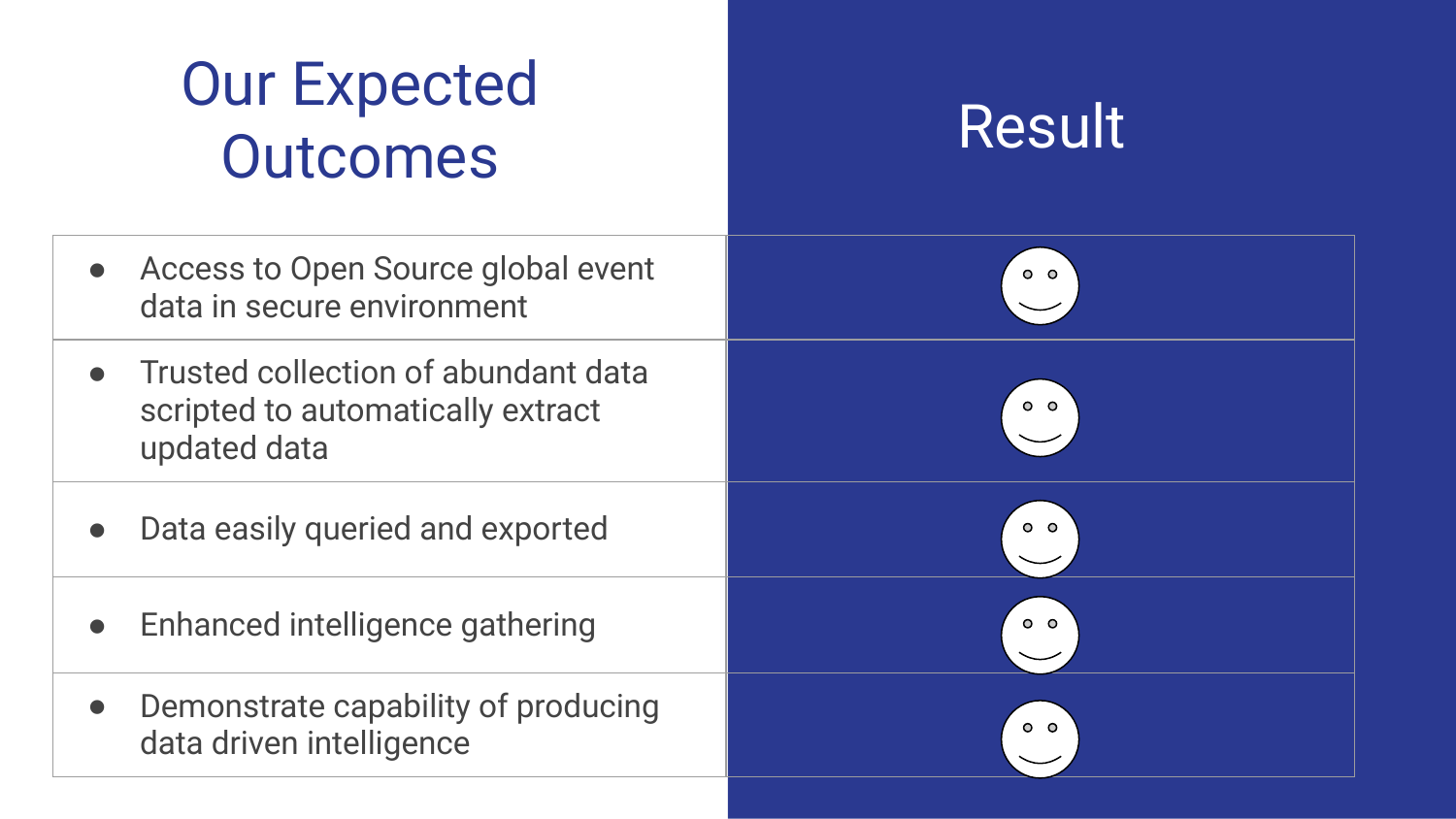

# Our Expected Outcomes
Result
| Access to Open Source global event data in secure environment |  |
| --- | --- |
| Trusted collection of abundant data scripted to automatically extract updated data |  |
| Data easily queried and exported |  |
| Enhanced intelligence gathering |  |
| Demonstrate capability of producing data driven intelligence |  |